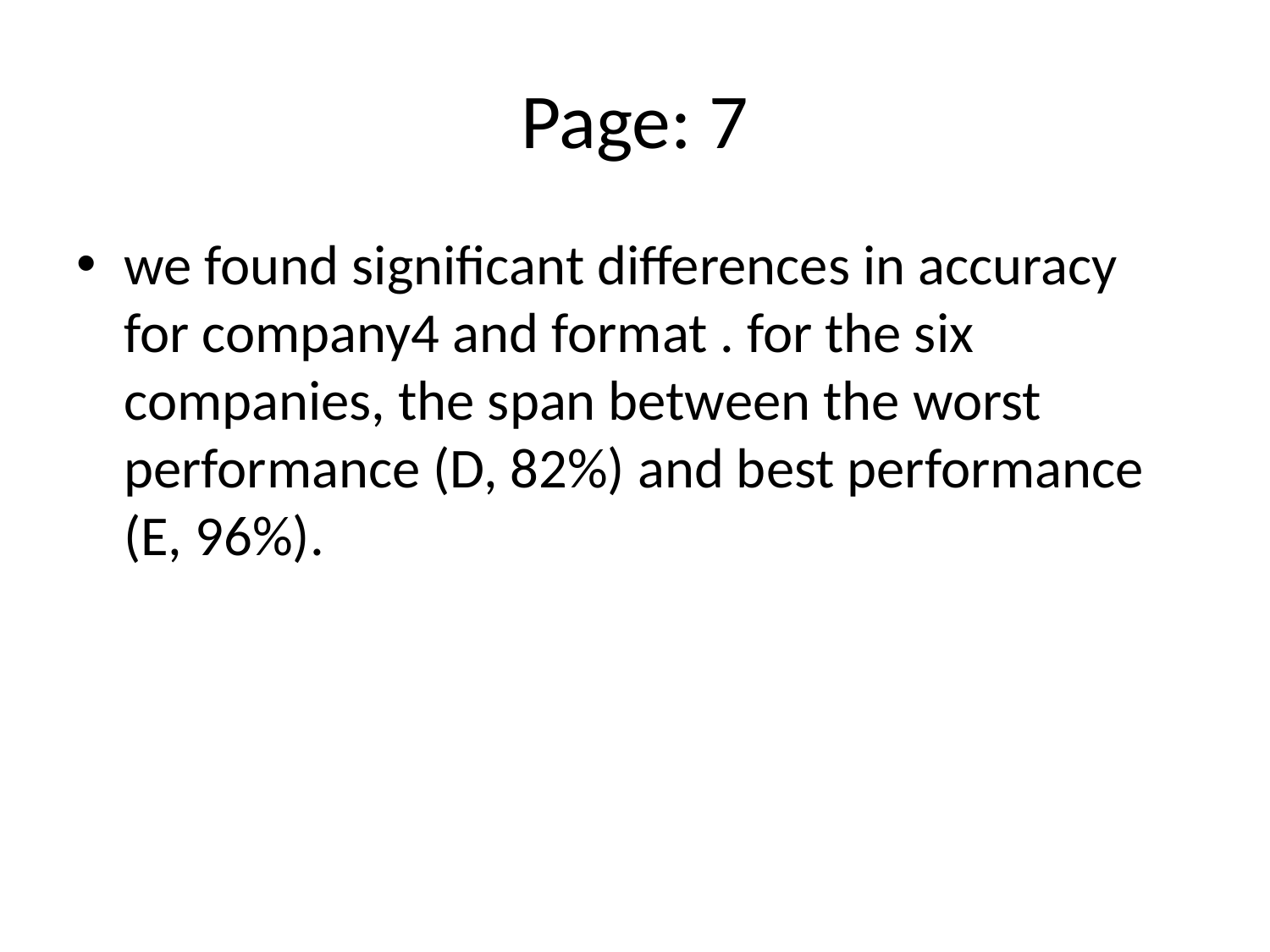

# Page: 7
we found significant differences in accuracy for company4 and format . for the six companies, the span between the worst performance (D, 82%) and best performance (E, 96%).